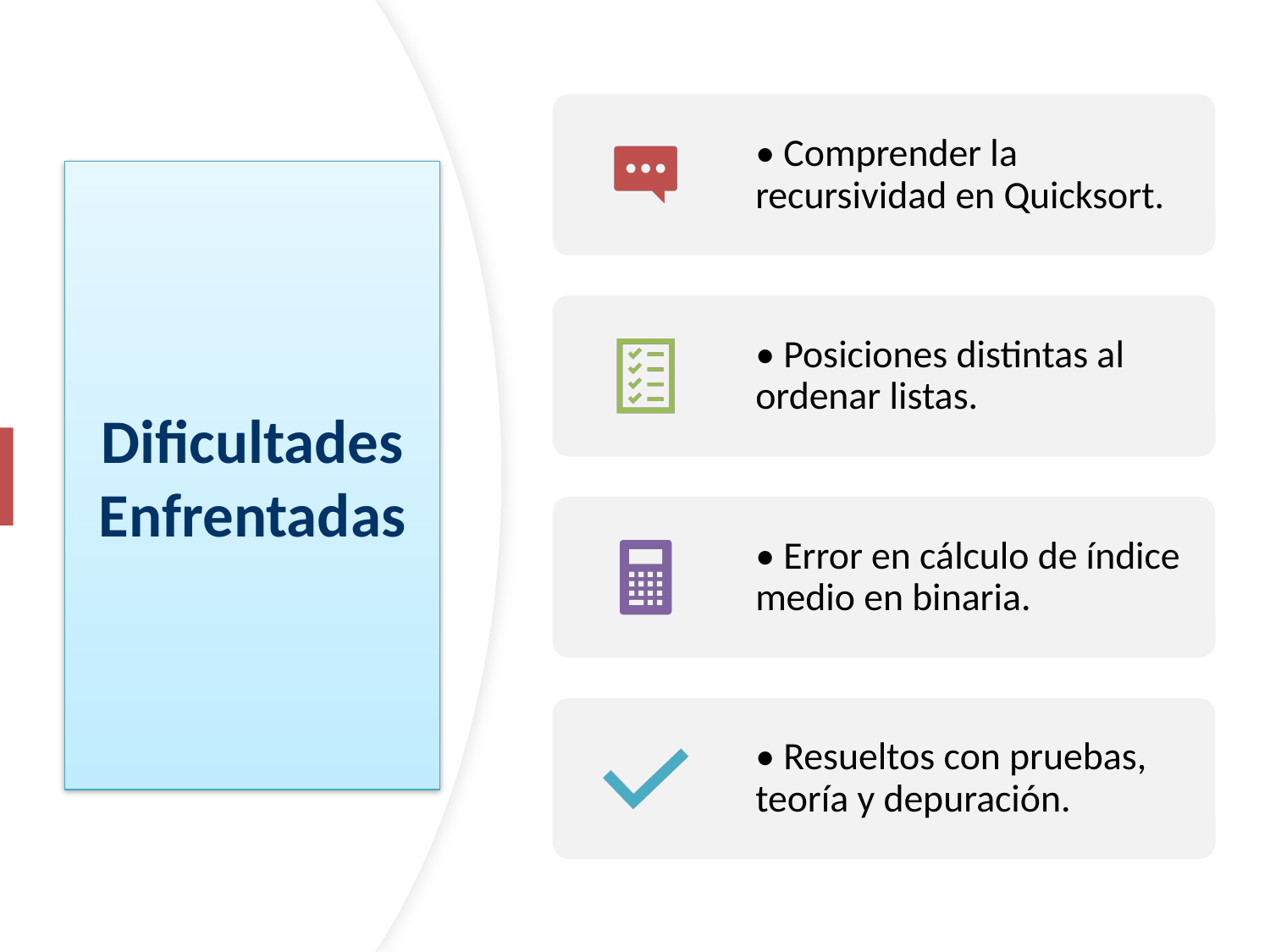

• Comprender la recursividad en Quicksort.
• Posiciones distintas al ordenar listas.
• Error en cálculo de índice medio en binaria.
• Resueltos con pruebas, teoría y depuración.
# Dificultades Enfrentadas